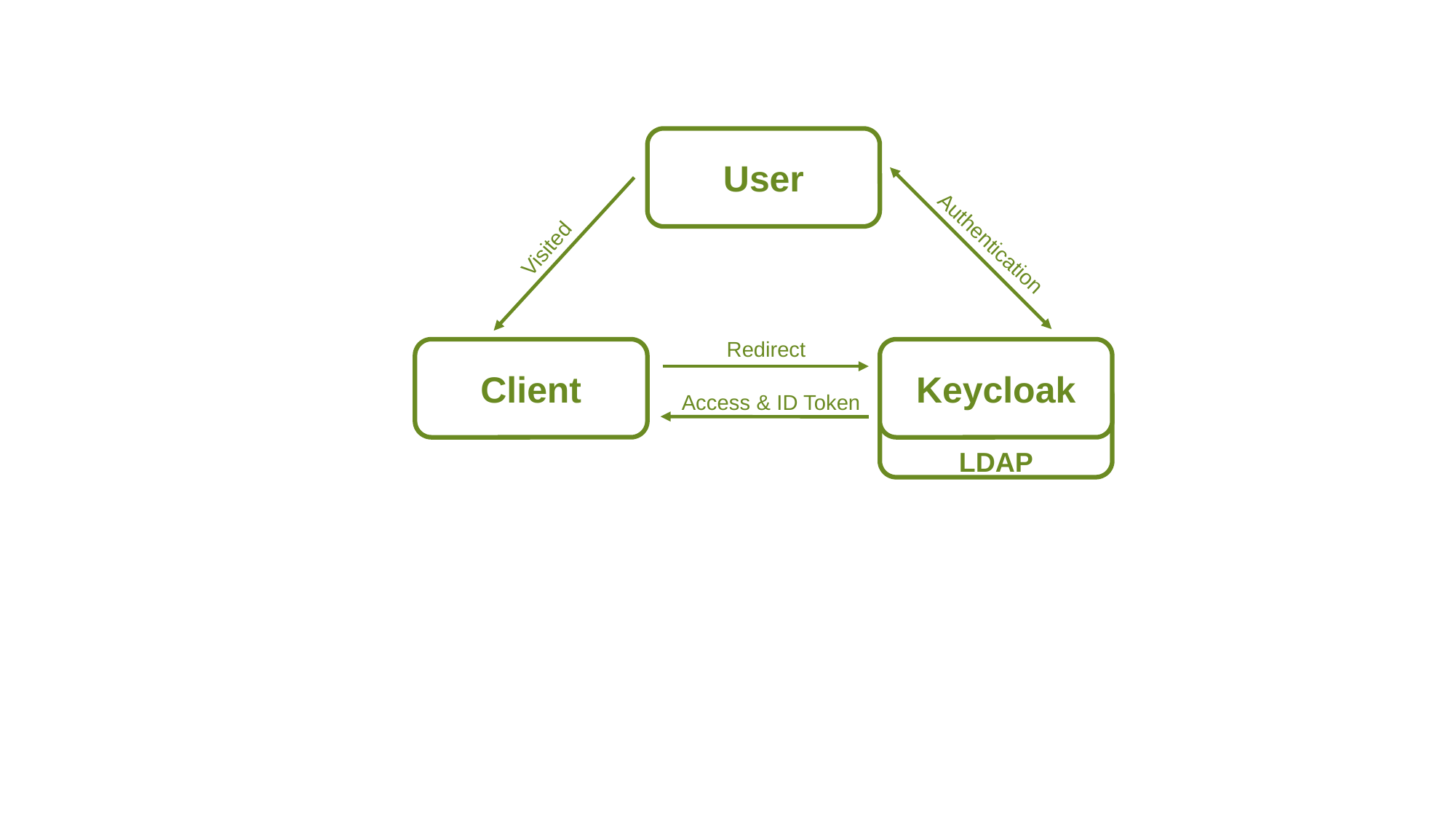

User
Authentication
Visited
Redirect
Client
Keycloak
LDAP
Access & ID Token